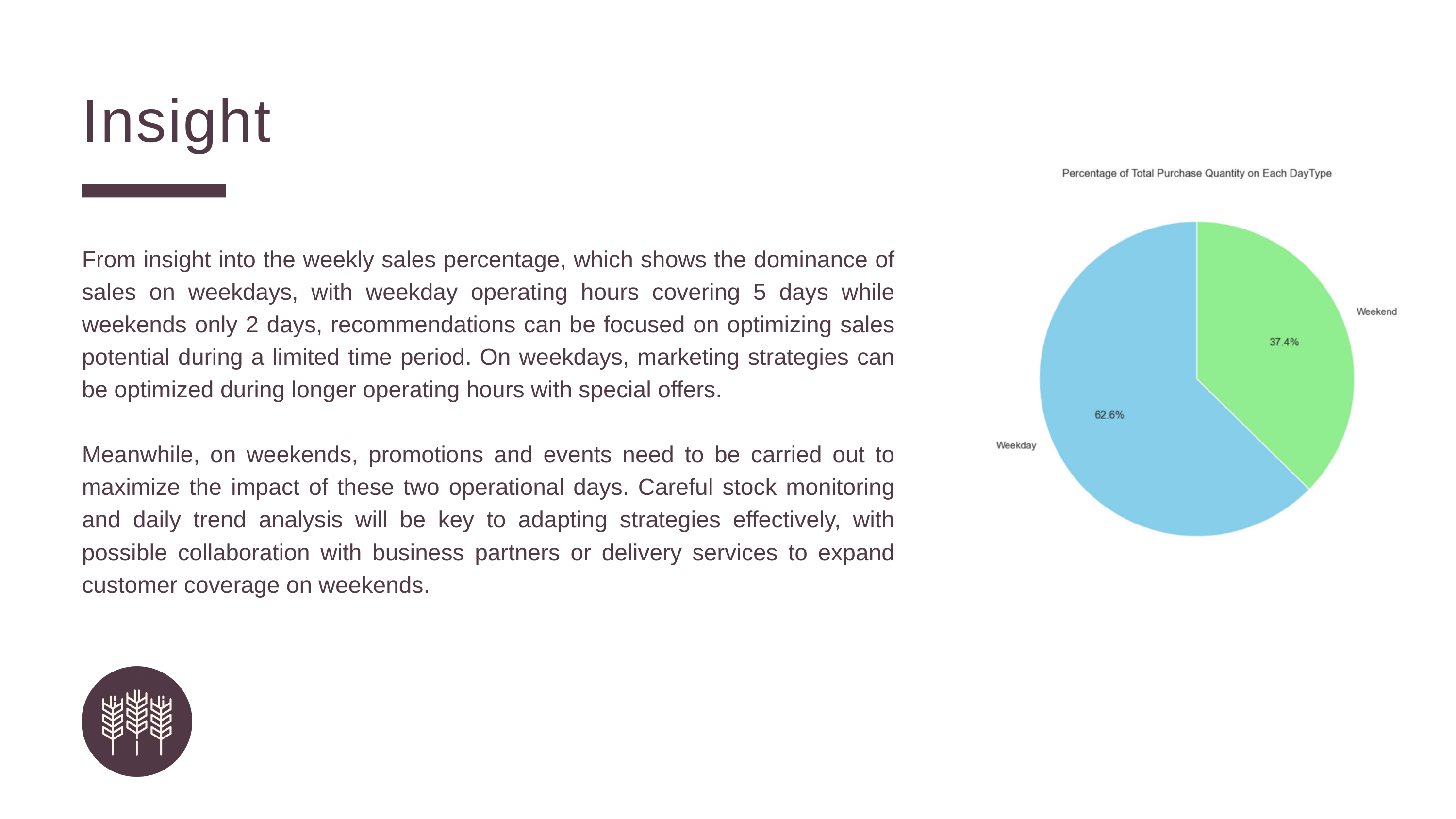

Insight

From insight into the weekly sales percentage, which shows the dominance of sales on weekdays, with weekday operating hours covering 5 days while weekends only 2 days, recommendations can be focused on optimizing sales potential during a limited time period. On weekdays, marketing strategies can be optimized during longer operating hours with special offers.

Meanwhile, on weekends, promotions and events need to be carried out to maximize the impact of these two operational days. Careful stock monitoring and daily trend analysis will be key to adapting strategies effectively, with possible collaboration with business partners or delivery services to expand customer coverage on weekends.